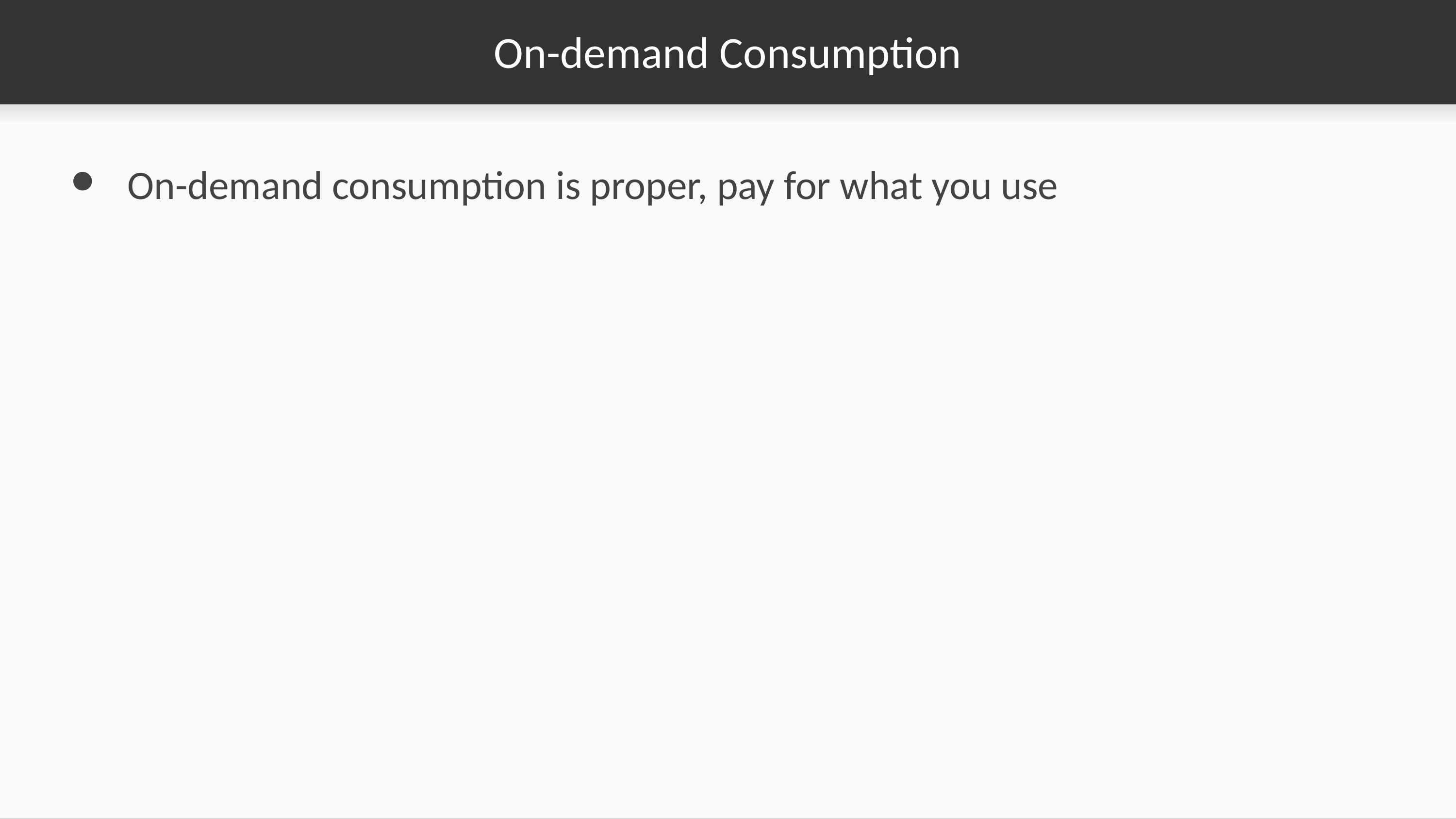

# On-demand Consumption
On-demand consumption is proper, pay for what you use